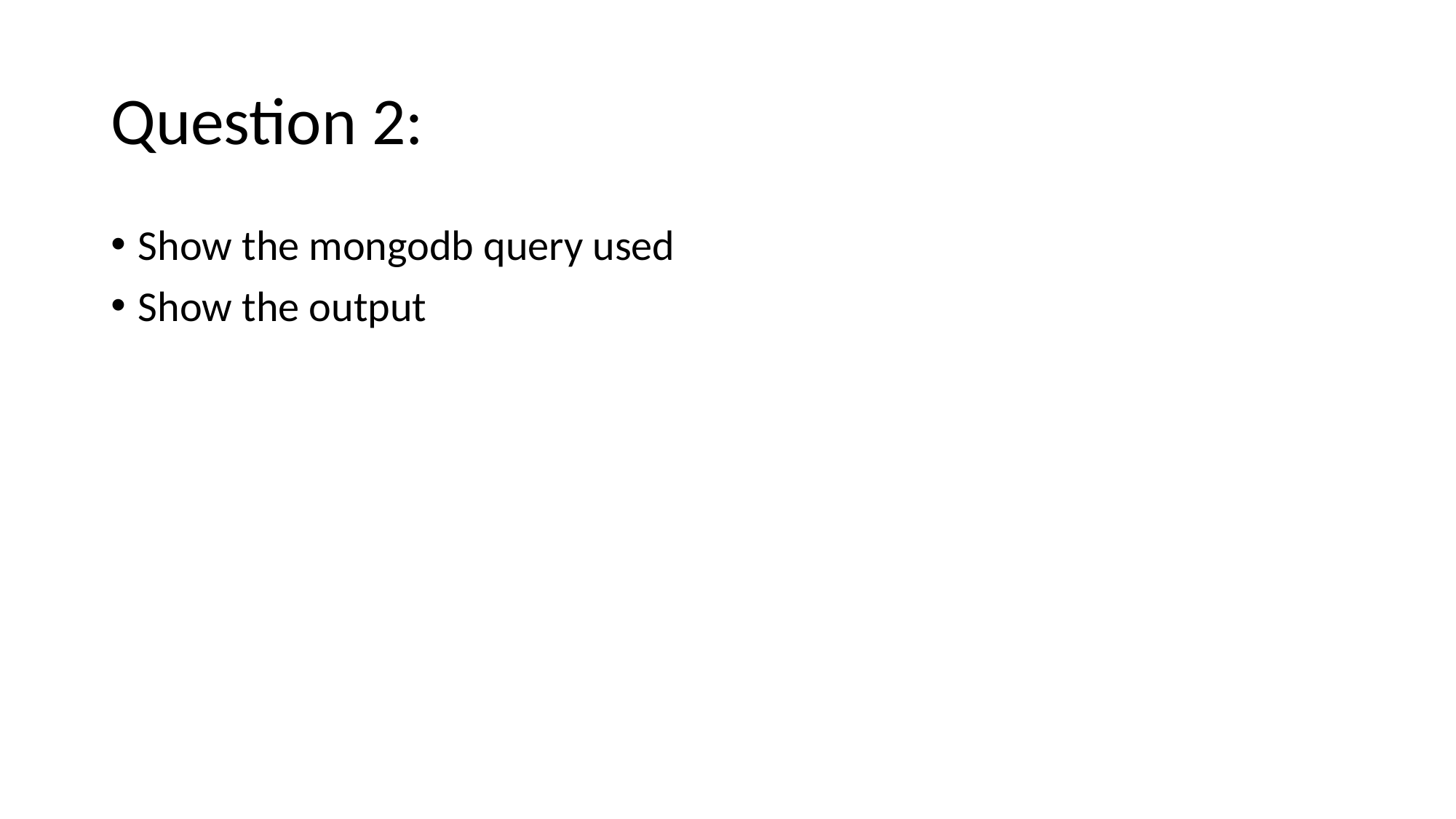

# Question 2:
Show the mongodb query used
Show the output